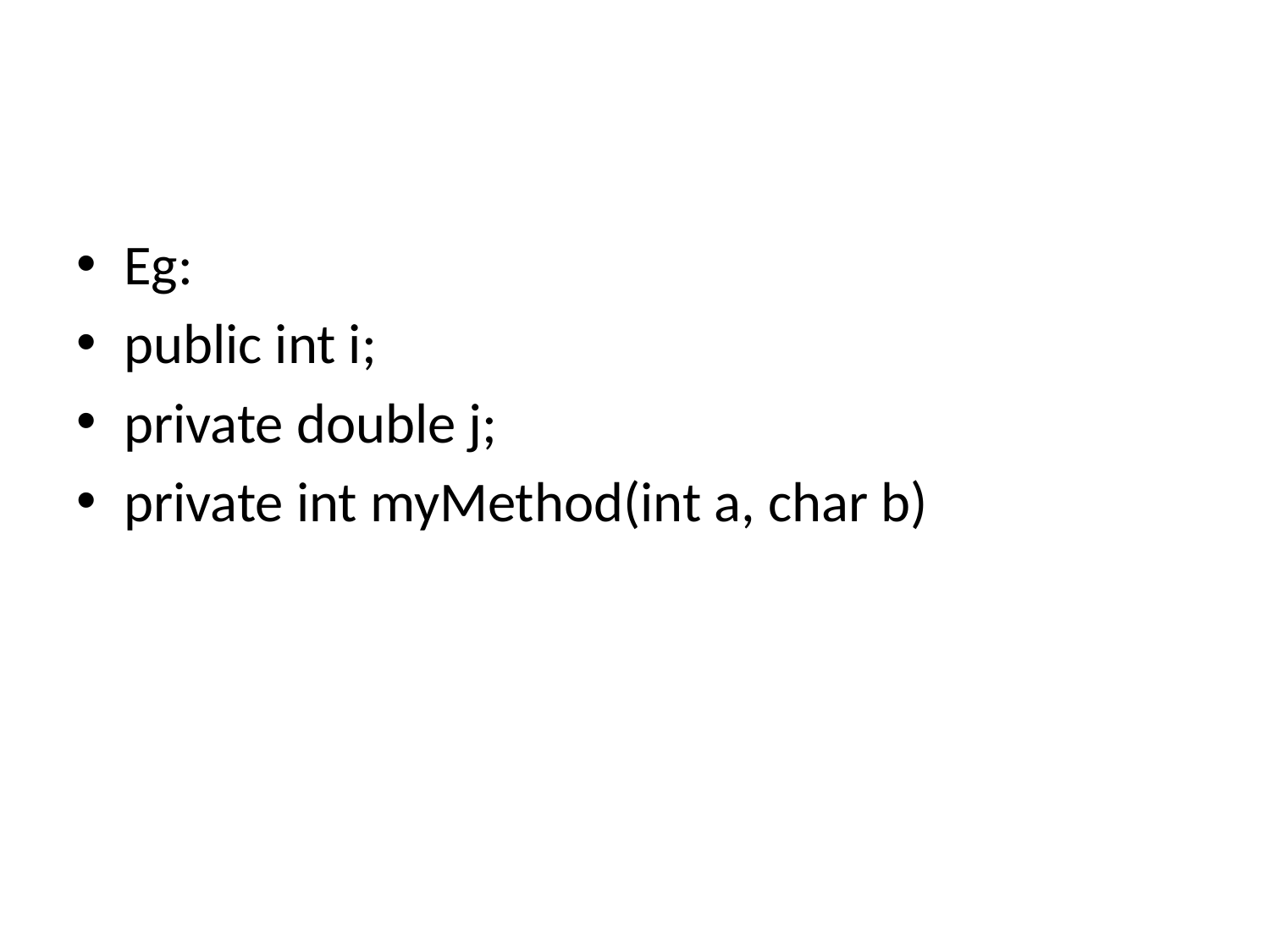

#
Eg:
public int i;
private double j;
private int myMethod(int a, char b)